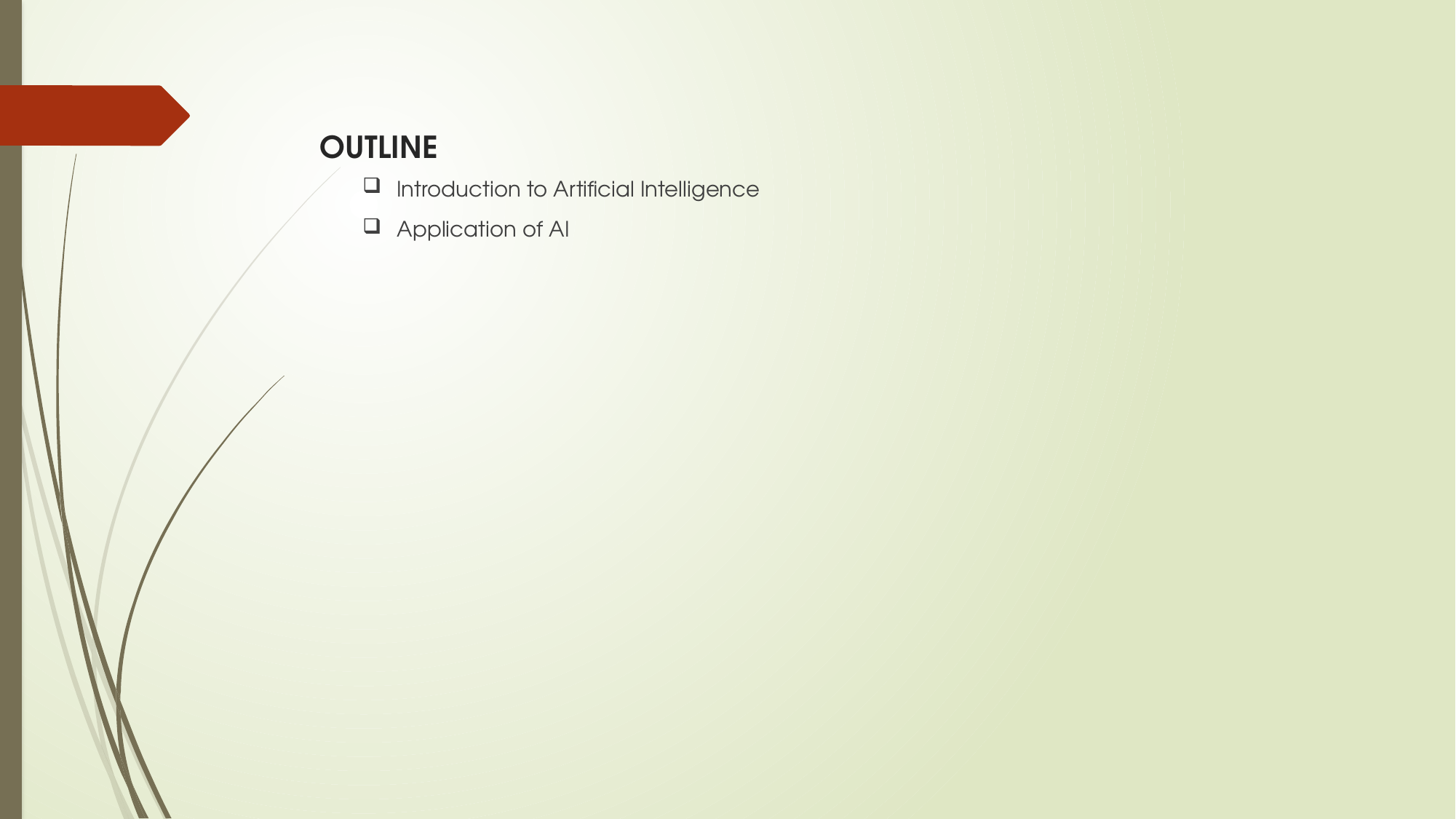

# OUTLINE
Introduction to Artificial Intelligence
Application of AI